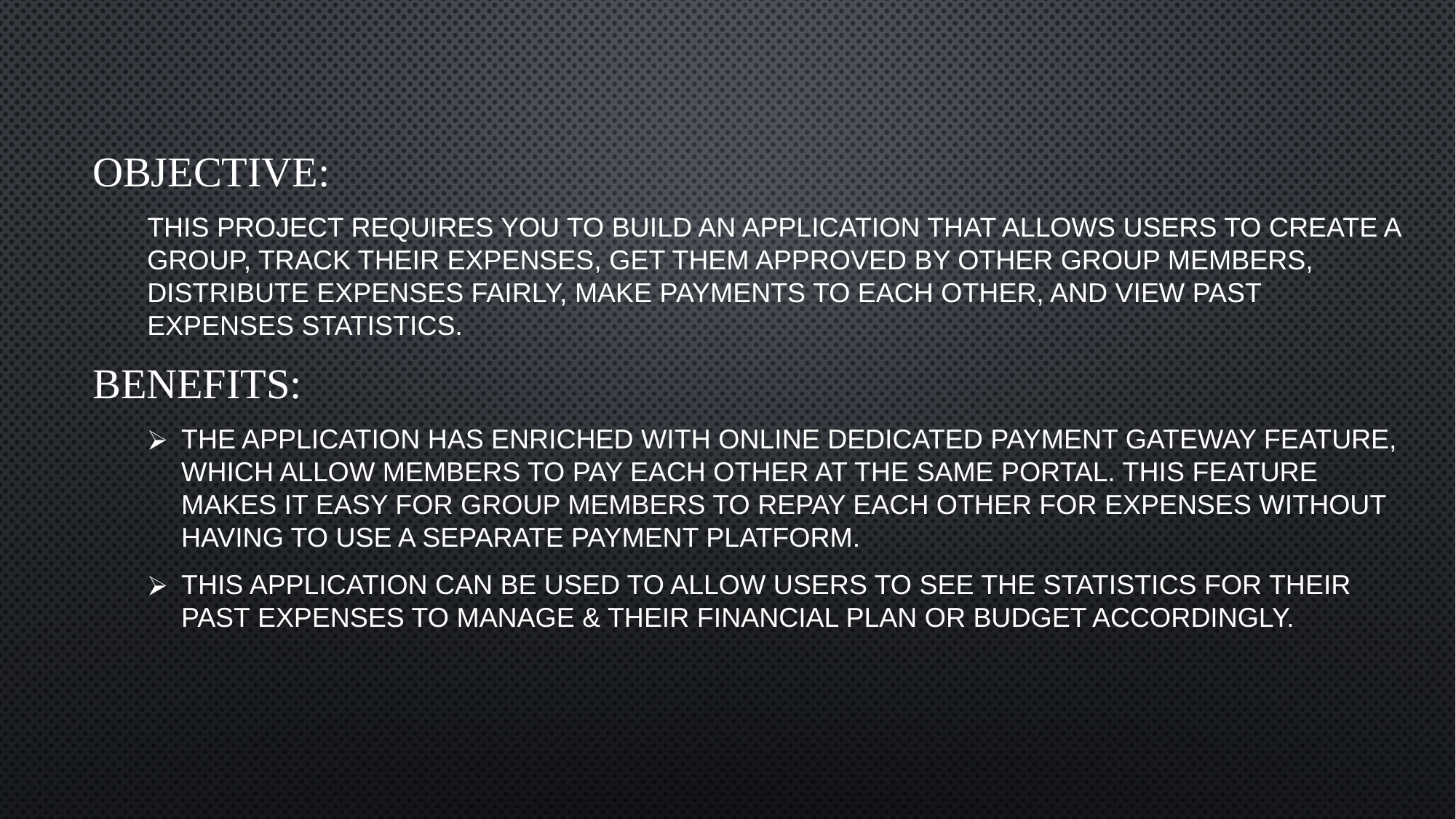

Objective:
this project requires you to build an application that allows users to create a group, track their expenses, get them approved by other group members, distribute expenses fairly, make payments to each other, and view past expenses statistics.
Benefits:
The application has enriched with online dedicated payment gateway feature, which allow members to pay each other at the same portal. This feature makes it easy for group members to repay each other for expenses without having to use a separate payment platform.
this application can be used to allow users to see the statistics for their past expenses to manage & their financial plan or budget accordingly.